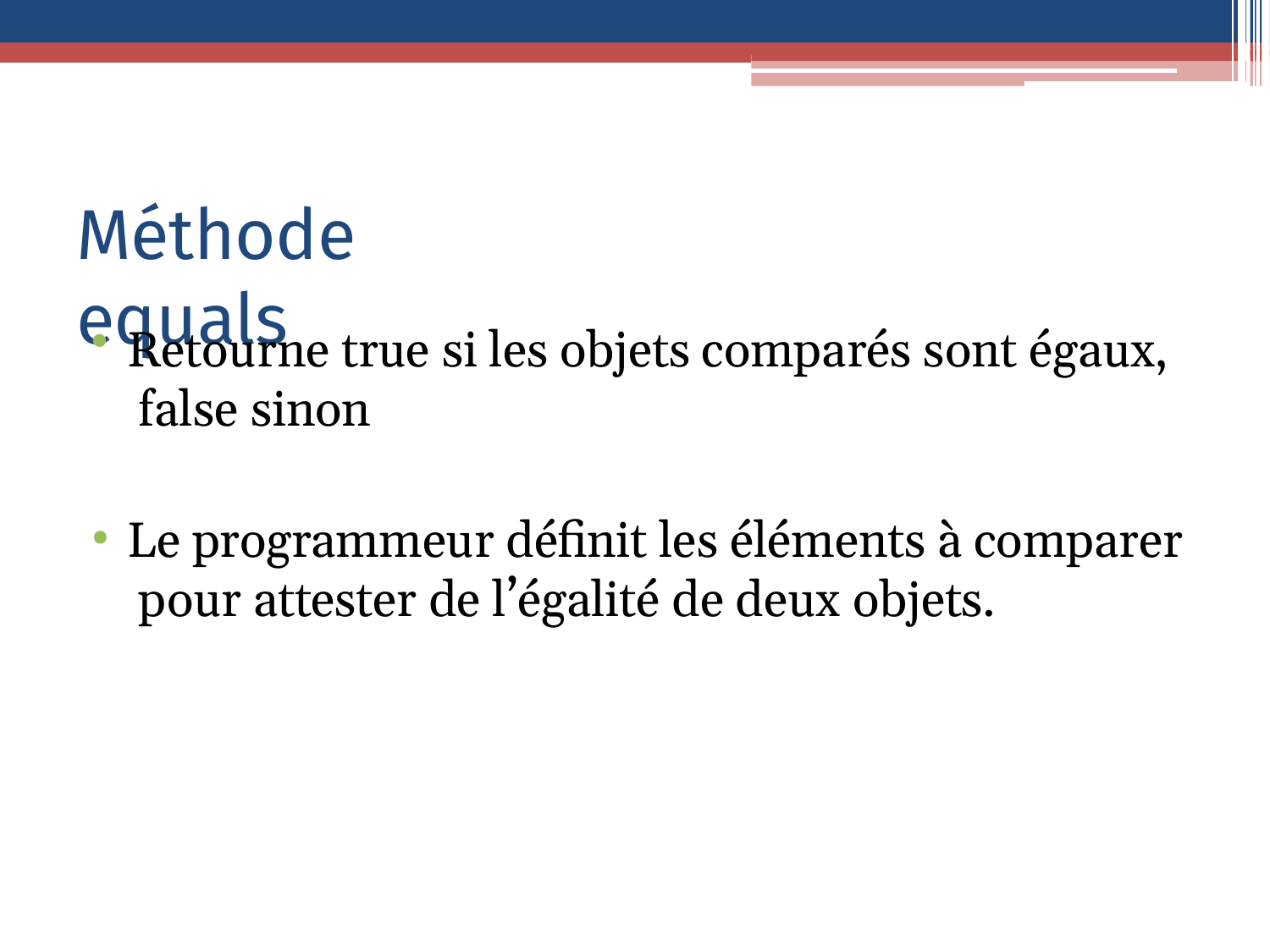

# Méthode equals
Retourne true si les objets comparés sont égaux,  false sinon

Le programmeur définit les éléments à comparer  pour attester de l’égalité de deux objets.